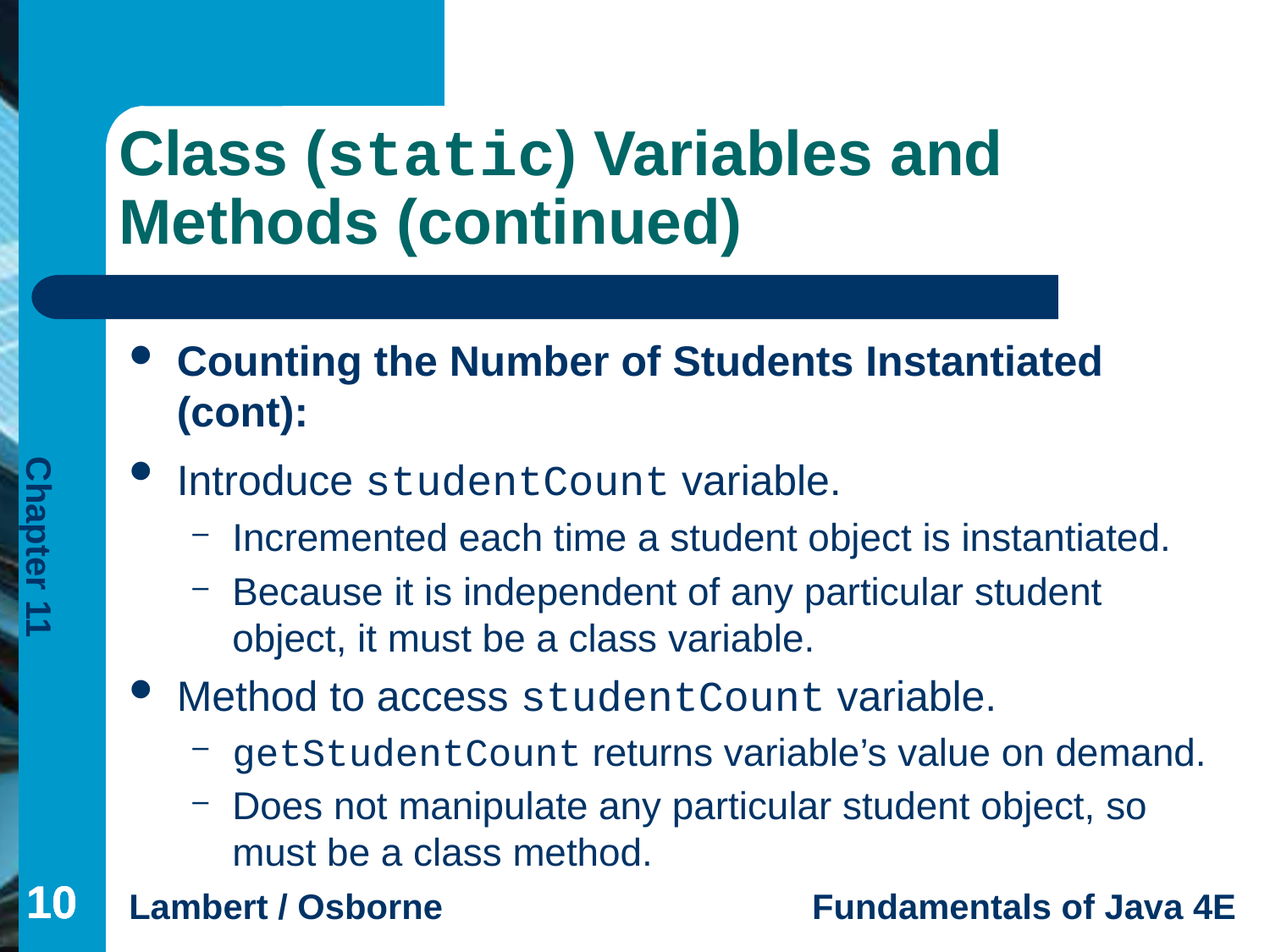

# Class (static) Variables and Methods (continued)
Counting the Number of Students Instantiated (cont):
Introduce studentCount variable.
Incremented each time a student object is instantiated.
Because it is independent of any particular student object, it must be a class variable.
Method to access studentCount variable.
getStudentCount returns variable’s value on demand.
Does not manipulate any particular student object, so must be a class method.
10
10
10